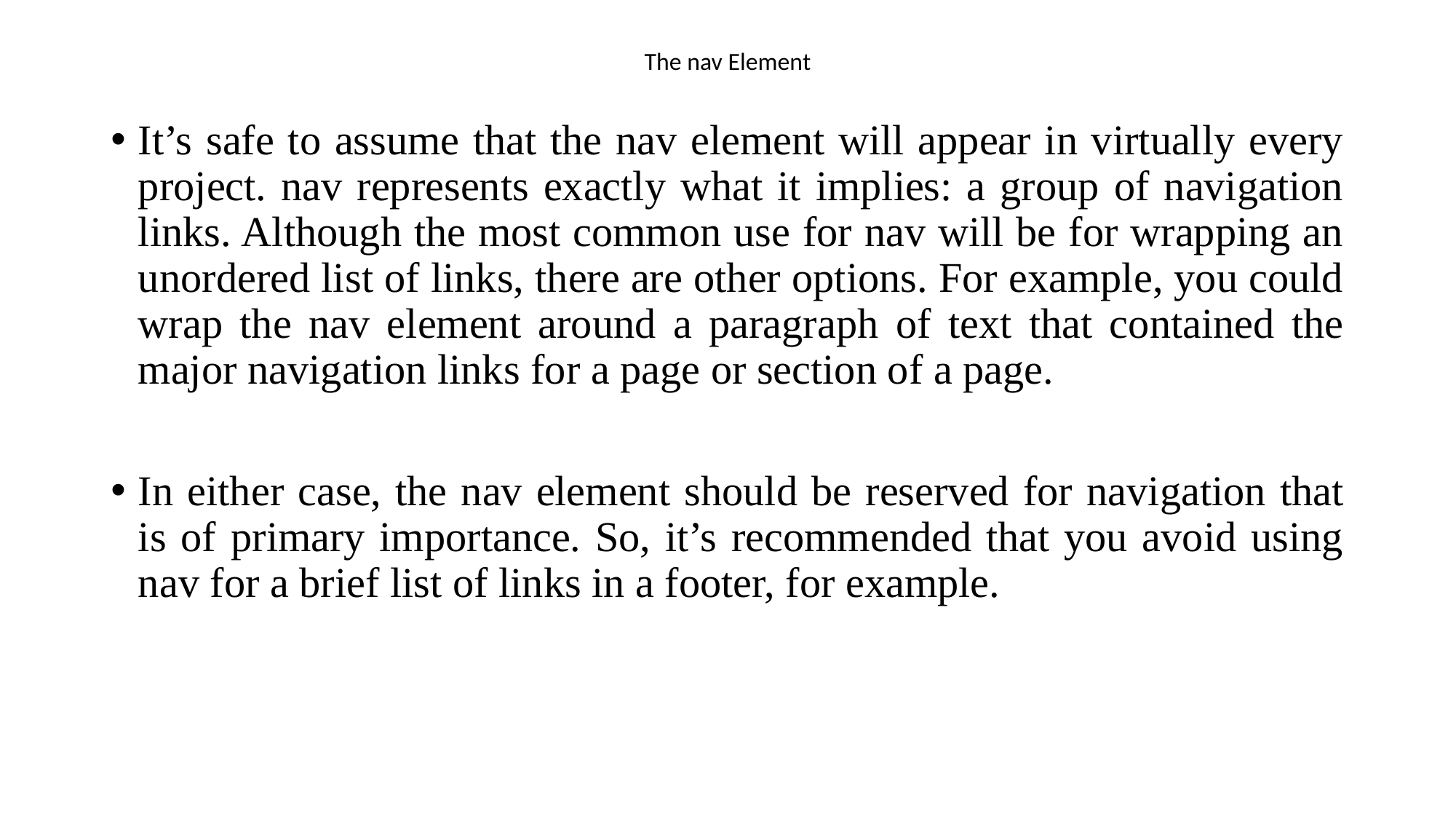

# The nav Element
It’s safe to assume that the nav element will appear in virtually every project. nav represents exactly what it implies: a group of navigation links. Although the most common use for nav will be for wrapping an unordered list of links, there are other options. For example, you could wrap the nav element around a paragraph of text that contained the major navigation links for a page or section of a page.

In either case, the nav element should be reserved for navigation that is of primary importance. So, it’s recommended that you avoid using nav for a brief list of links in a footer, for example.